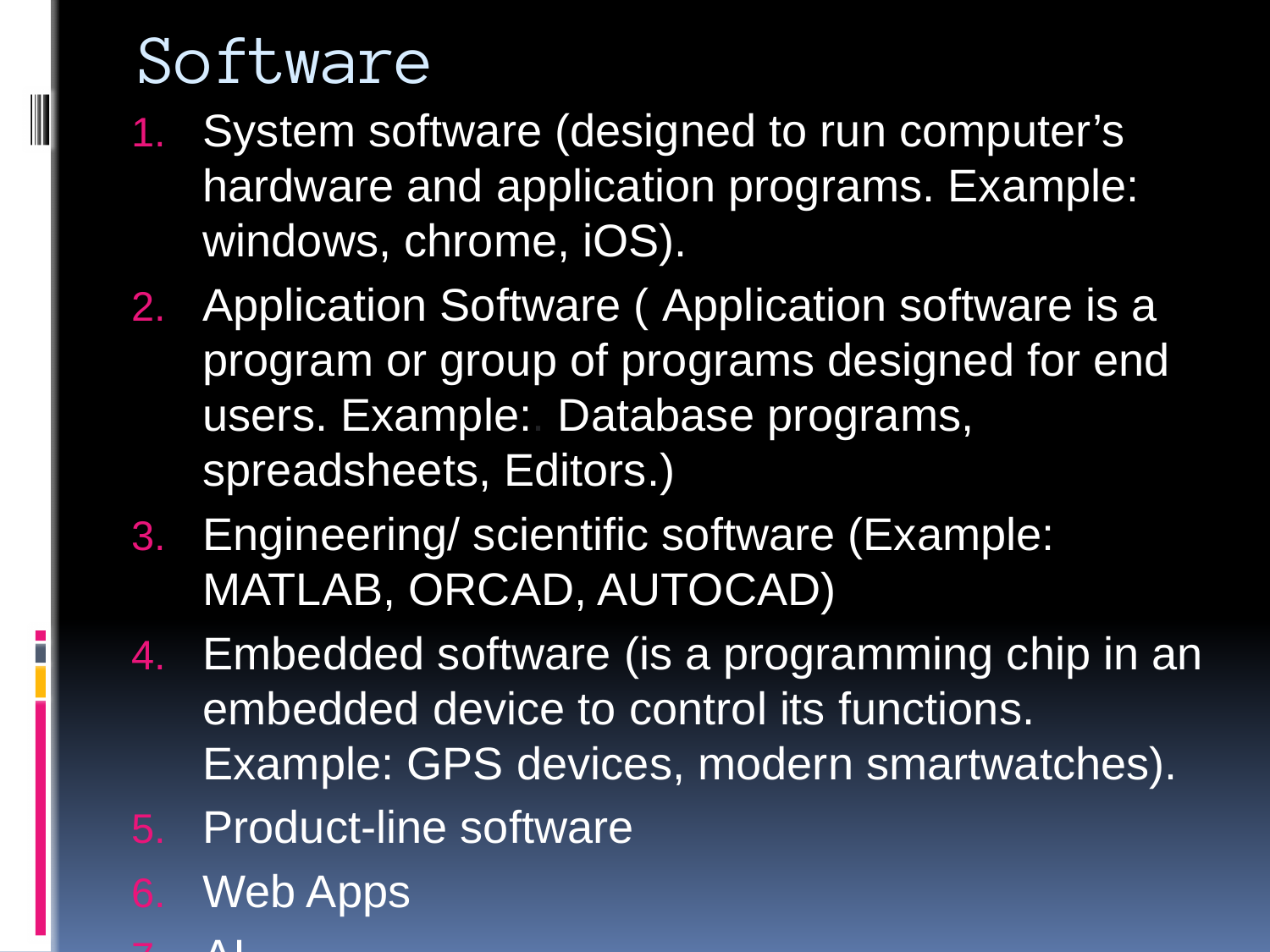

# Software
System software (designed to run computer’s hardware and application programs. Example: windows, chrome, iOS).
Application Software ( Application software is a program or group of programs designed for end users. Example:. Database programs, spreadsheets, Editors.)
Engineering/ scientific software (Example:  MATLAB, ORCAD, AUTOCAD)
Embedded software (is a programming chip in an embedded device to control its functions. Example: GPS devices, modern smartwatches).
Product-line software
Web Apps
AI